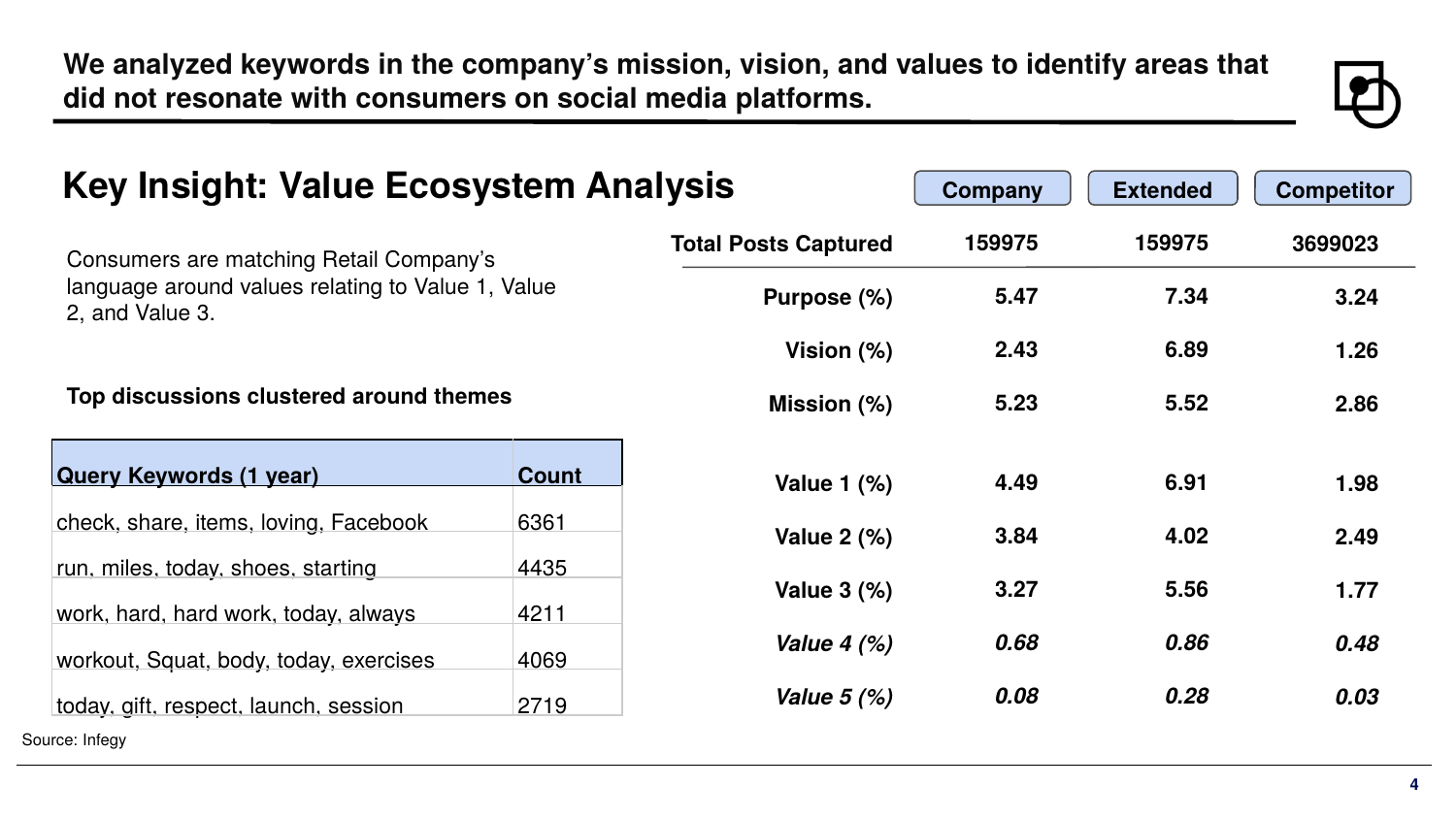

# We analyzed keywords in the company’s mission, vision, and values to identify areas that did not resonate with consumers on social media platforms.
Key Insight: Value Ecosystem Analysis
Company
Extended
Competitor

159975

5.47

2.43

5.23

4.49

3.84

3.27

0.68

0.08

159975

7.34

6.89

5.52

6.91

4.02

5.56

0.86

0.28
Total Posts Captured

Purpose (%)

Vision (%)

Mission (%)

Value 1 (%)

Value 2 (%)

Value 3 (%)

Value 4 (%)

Value 5 (%)

3699023

3.24

1.26

2.86

1.98

2.49

1.77

0.48

0.03
Consumers are matching Retail Company’s language around values relating to Value 1, Value 2, and Value 3.
Top discussions clustered around themes
| Query Keywords (1 year) | Count |
| --- | --- |
| check, share, items, loving, Facebook | 6361 |
| run, miles, today, shoes, starting | 4435 |
| work, hard, hard work, today, always | 4211 |
| workout, Squat, body, today, exercises | 4069 |
| today, gift, respect, launch, session | 2719 |
Source: Infegy
4